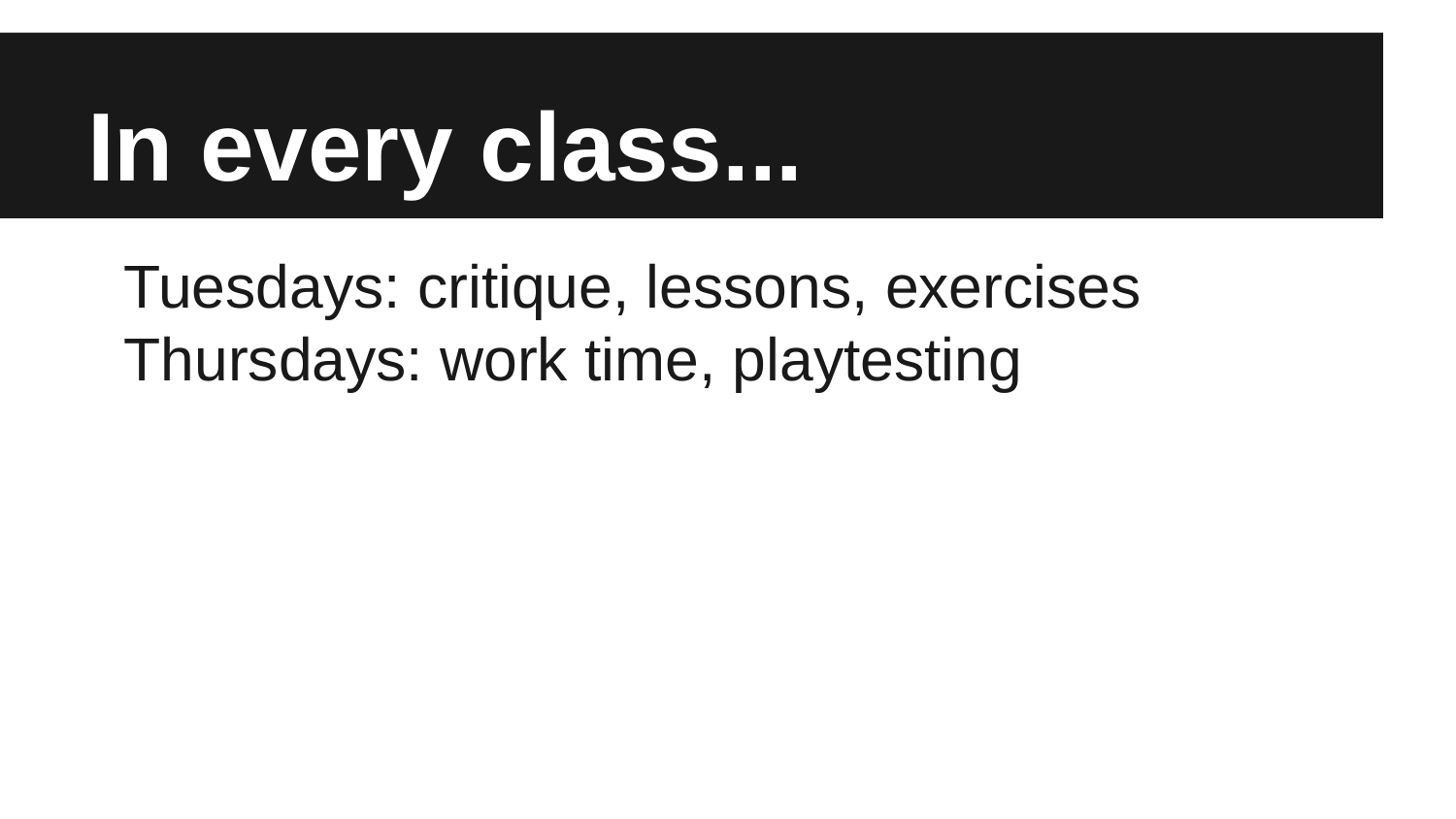

# In every class...
Tuesdays: critique, lessons, exercises
Thursdays: work time, playtesting